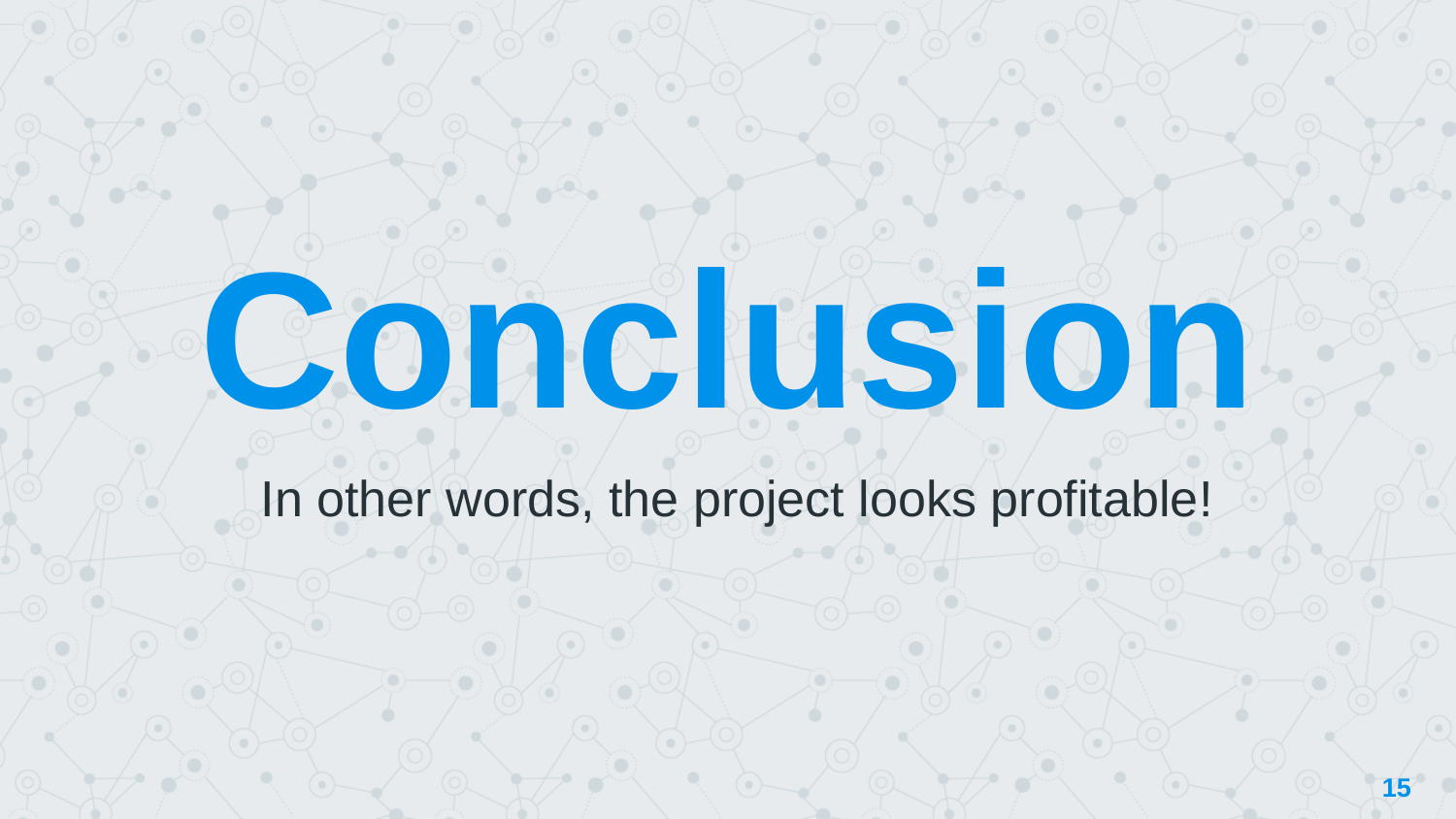

Conclusion
In other words, the project looks profitable!

15